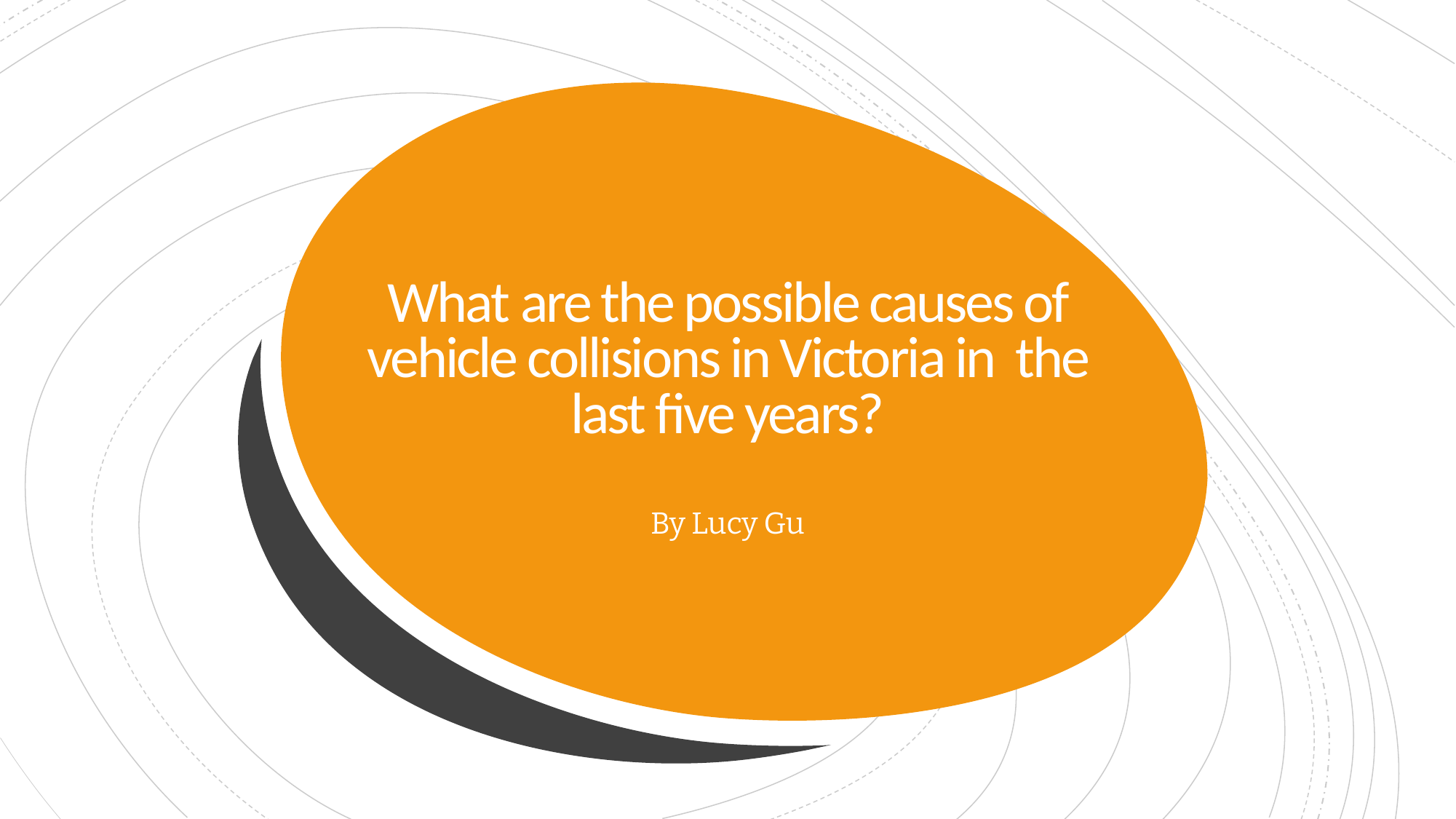

# What are the possible causes of vehicle collisions in Victoria in  the last five years?

By Lucy Gu